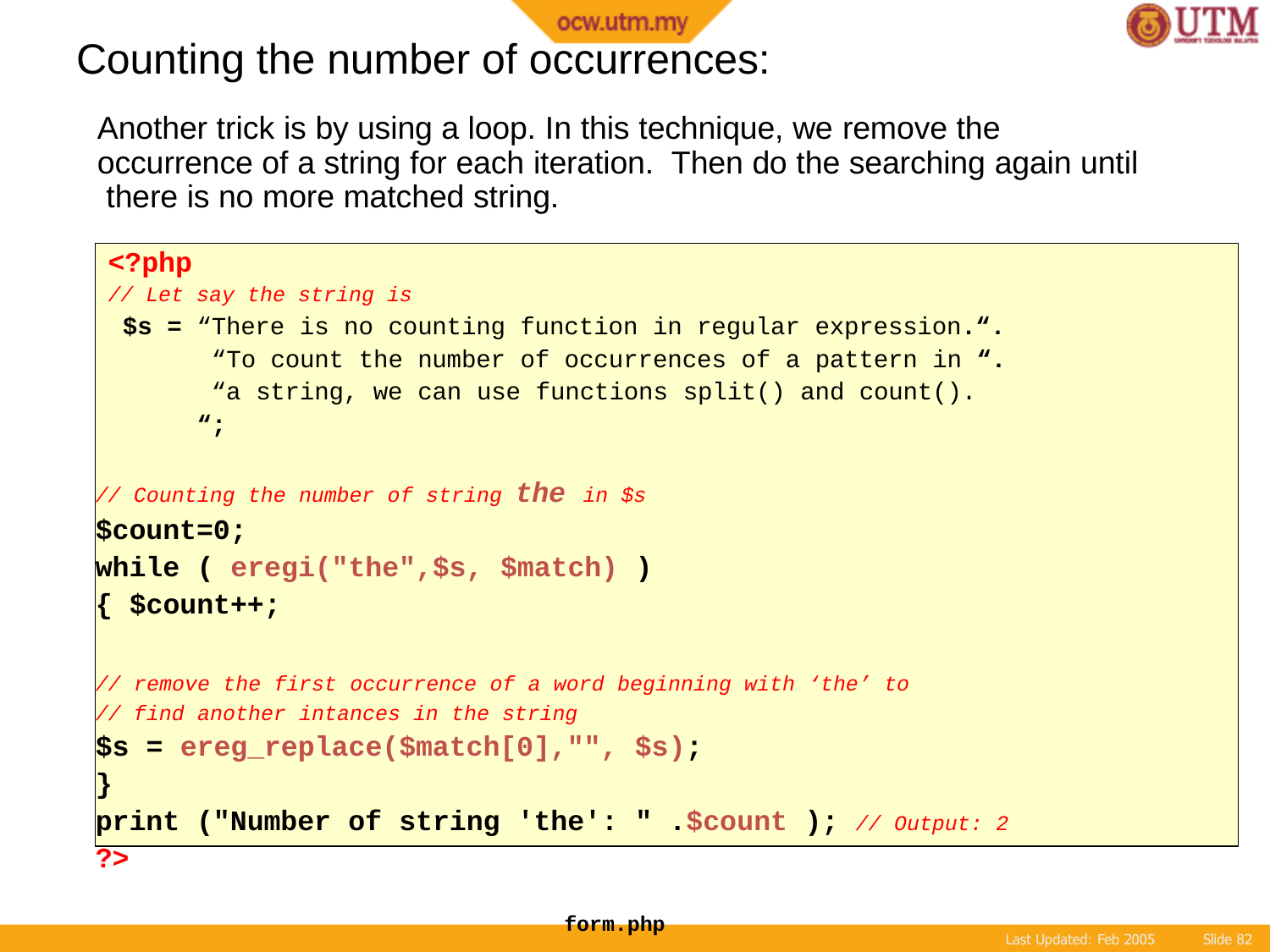

# Counting the number of occurrences:
Another trick is by using a loop. In this technique, we remove the  occurrence of a string for each iteration. Then do the searching again until  there is no more matched string.
<?php
// Let say the string is
$s = “There is no counting function in regular expression.“.  “To count the number of occurrences of a pattern in “.  “a string, we can use functions split() and count(). “;

// Counting the number of string the in $s
$count=0;
while ( eregi("the",$s, $match) )
{ $count++;

// remove the first occurrence of a word beginning with ‘the’ to
// find another intances in the string
$s = ereg_replace($match[0],"", $s);
}
print ("Number of string 'the': " .$count ); // Output: 2
?>

form.php

Last Updated: Feb 2005
Slide 82